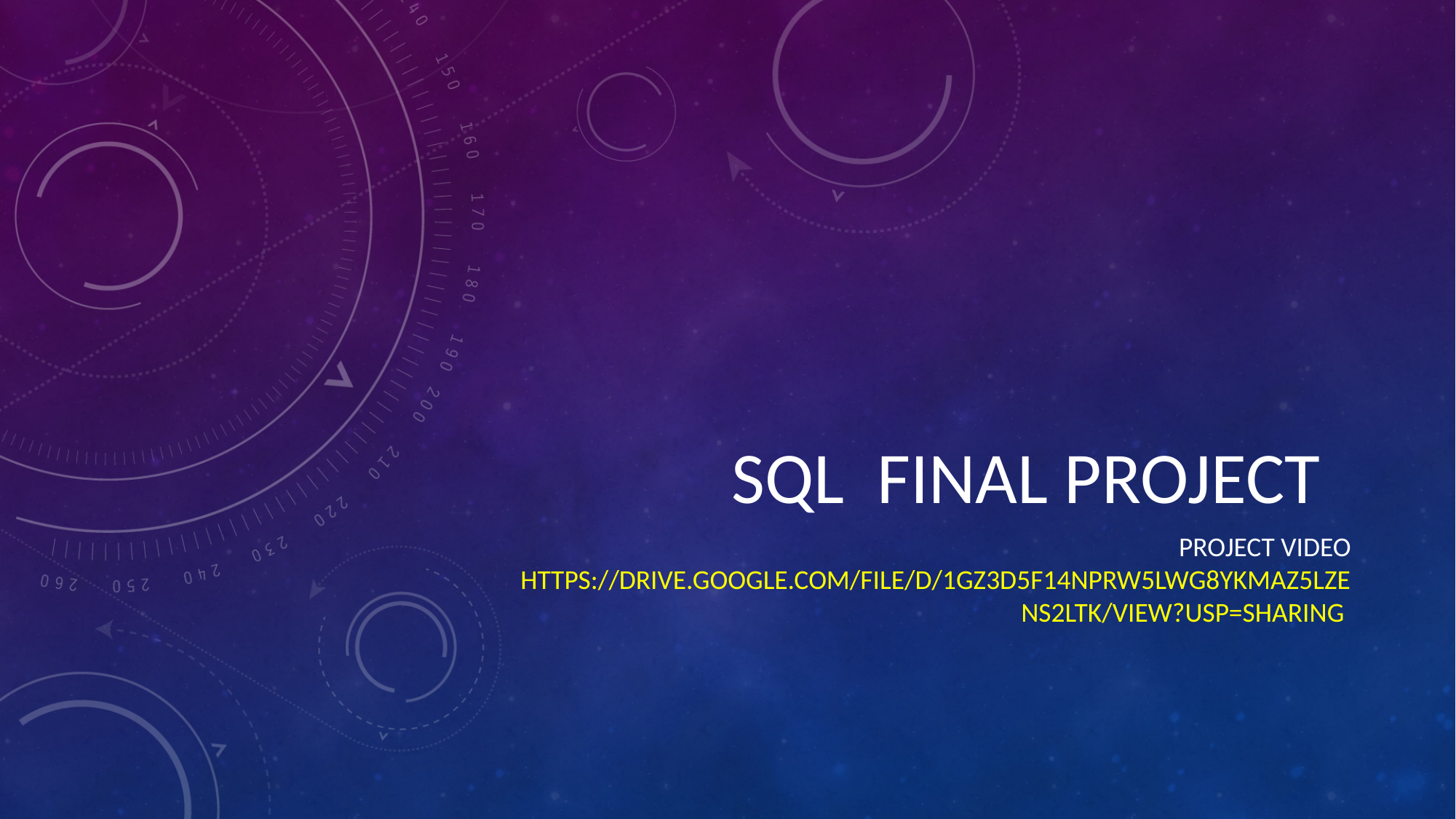

# Sql  Final project
Project video https://drive.google.com/file/d/1GZ3D5f14nprw5LWg8ykMAz5Lzens2LTk/view?usp=sharing